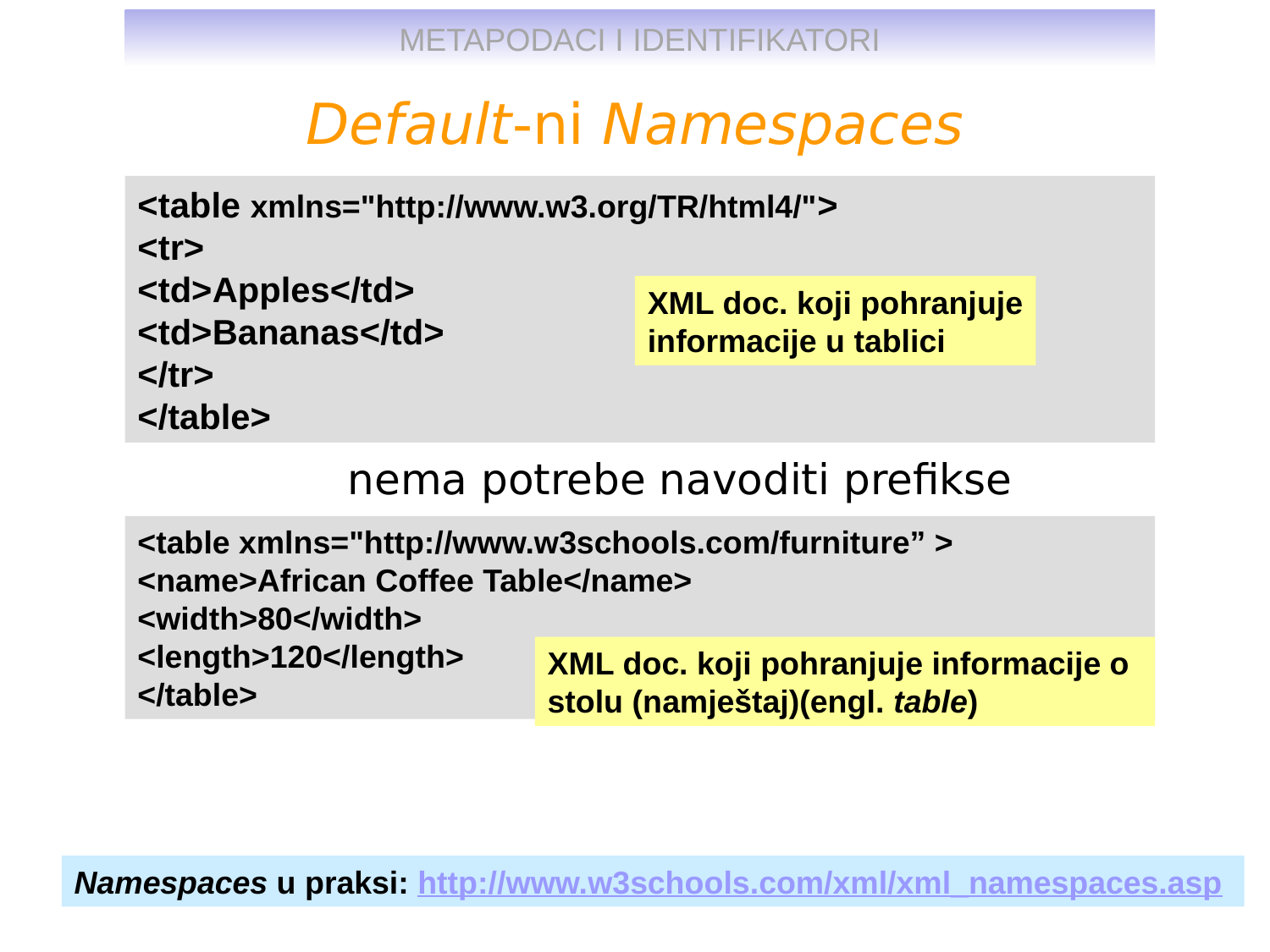

# Default-ni Namespaces
<table xmlns="http://www.w3.org/TR/html4/">
<tr>
<td>Apples</td>
<td>Bananas</td>
</tr>
</table>

XML doc. koji pohranjuje
informacije u tablici
nema potrebe navoditi prefikse
<table xmlns="http://www.w3schools.com/furniture” >
<name>African Coffee Table</name>
<width>80</width>
<length>120</length>
</table>
XML doc. koji pohranjuje informacije o stolu (namještaj)(engl. table)
Namespaces u praksi: http://www.w3schools.com/xml/xml_namespaces.asp